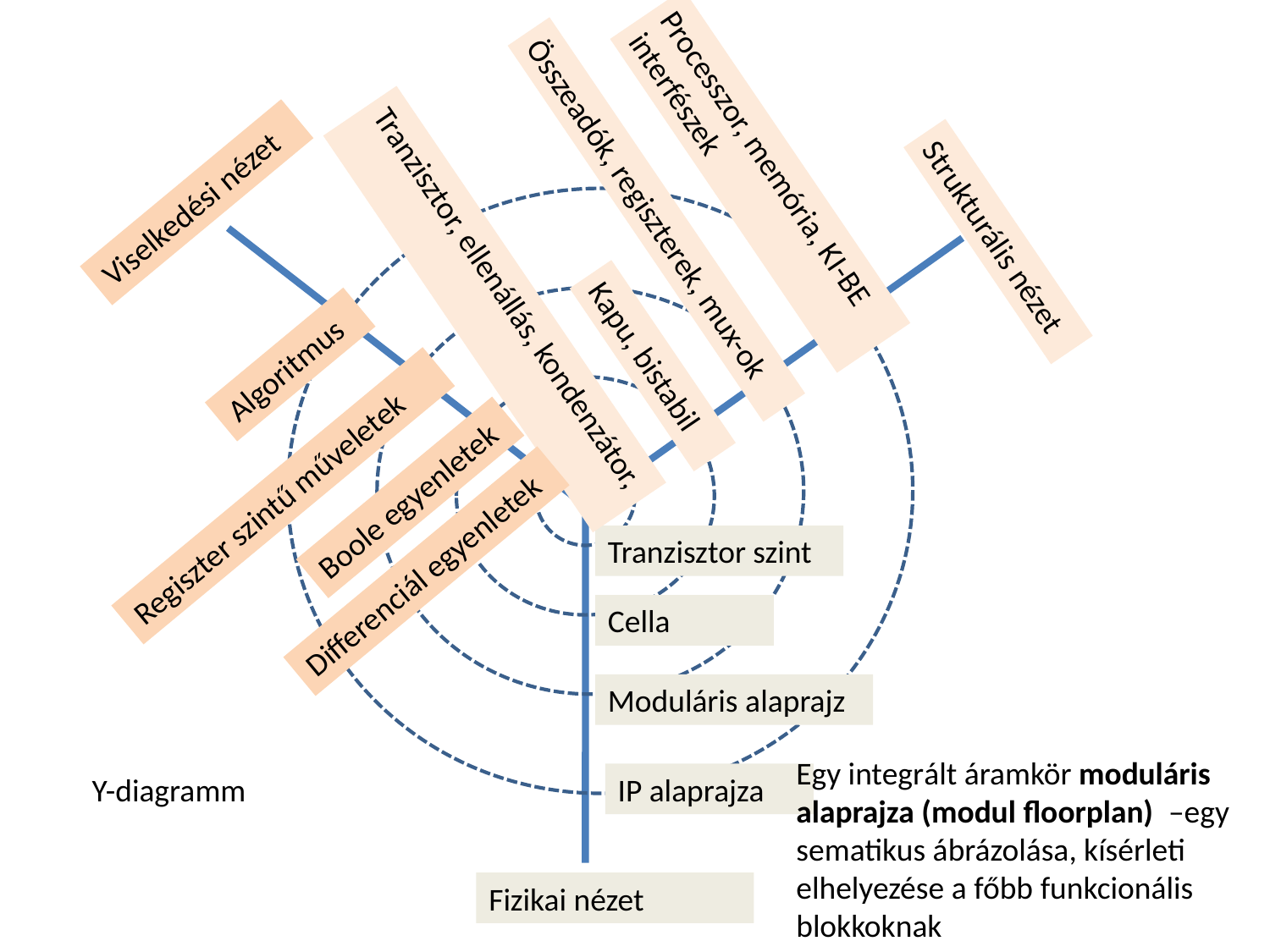

Processzor, memória, KI-BE interfészek
Viselkedési nézet

Összeadók, regiszterek, mux-ok
Strukturális nézet
Tranzisztor, ellenállás, kondenzátor,

Algoritmus
Kapu, bistabil

Regiszter szintű műveletek
Boole egyenletek
Tranzisztor szint
Differenciál egyenletek
Cella
Moduláris alaprajz
Egy integrált áramkör moduláris alaprajza (modul floorplan)  –egy sematikus ábrázolása, kísérleti elhelyezése a főbb funkcionális blokkoknak
Y-diagramm
IP alaprajza
Fizikai nézet